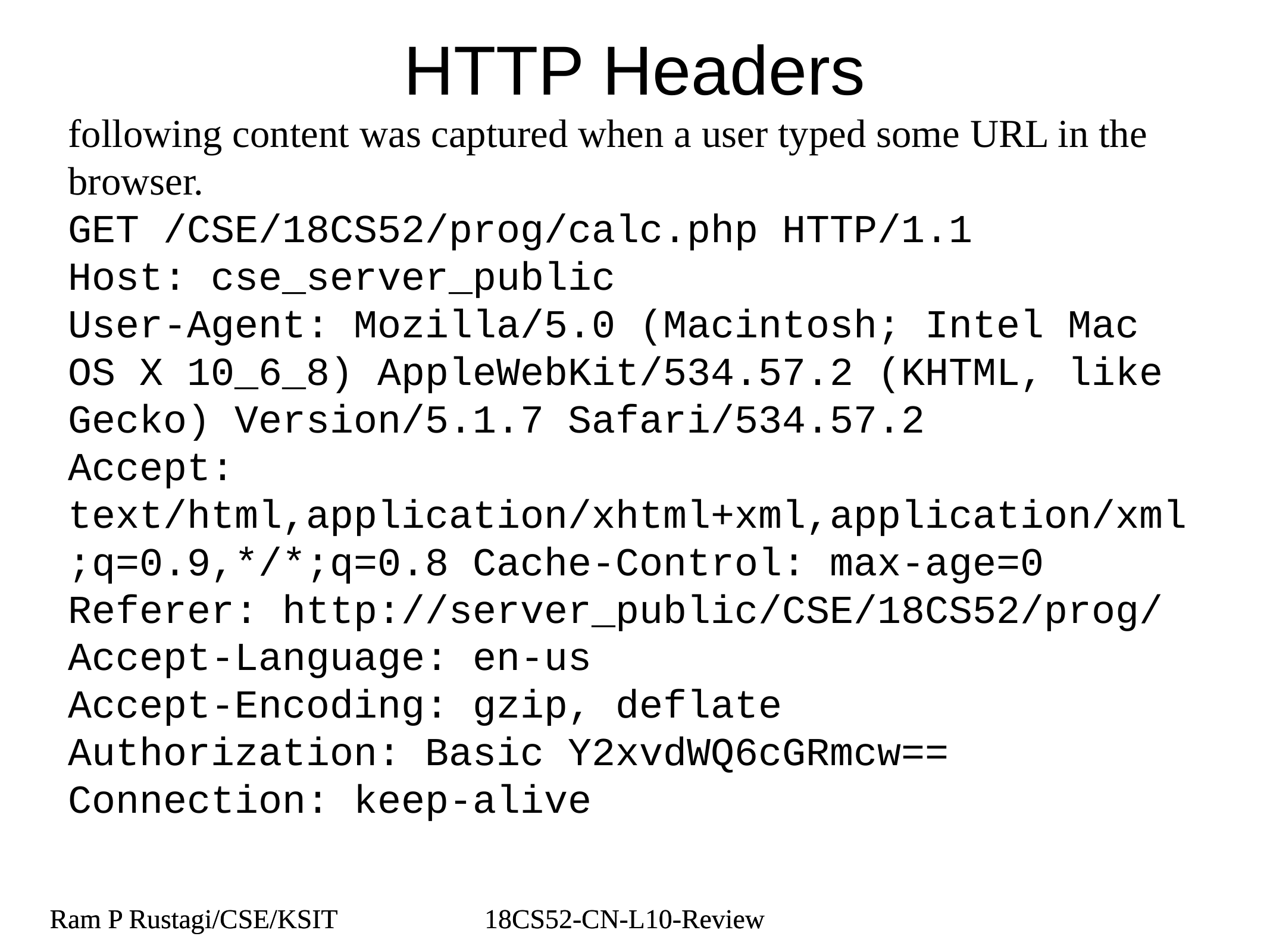

# HTTP Headers
following content was captured when a user typed some URL in the browser.
GET /CSE/18CS52/prog/calc.php HTTP/1.1
Host: cse_server_public
User-Agent: Mozilla/5.0 (Macintosh; Intel Mac OS X 10_6_8) AppleWebKit/534.57.2 (KHTML, like Gecko) Version/5.1.7 Safari/534.57.2
Accept: text/html,application/xhtml+xml,application/xml;q=0.9,*/*;q=0.8 Cache-Control: max-age=0
Referer: http://server_public/CSE/18CS52/prog/ Accept-Language: en-us
Accept-Encoding: gzip, deflate
Authorization: Basic Y2xvdWQ6cGRmcw==
Connection: keep-alive
8
Ram P Rustagi/CSE/KSIT
18CS52-CN-L10-Review